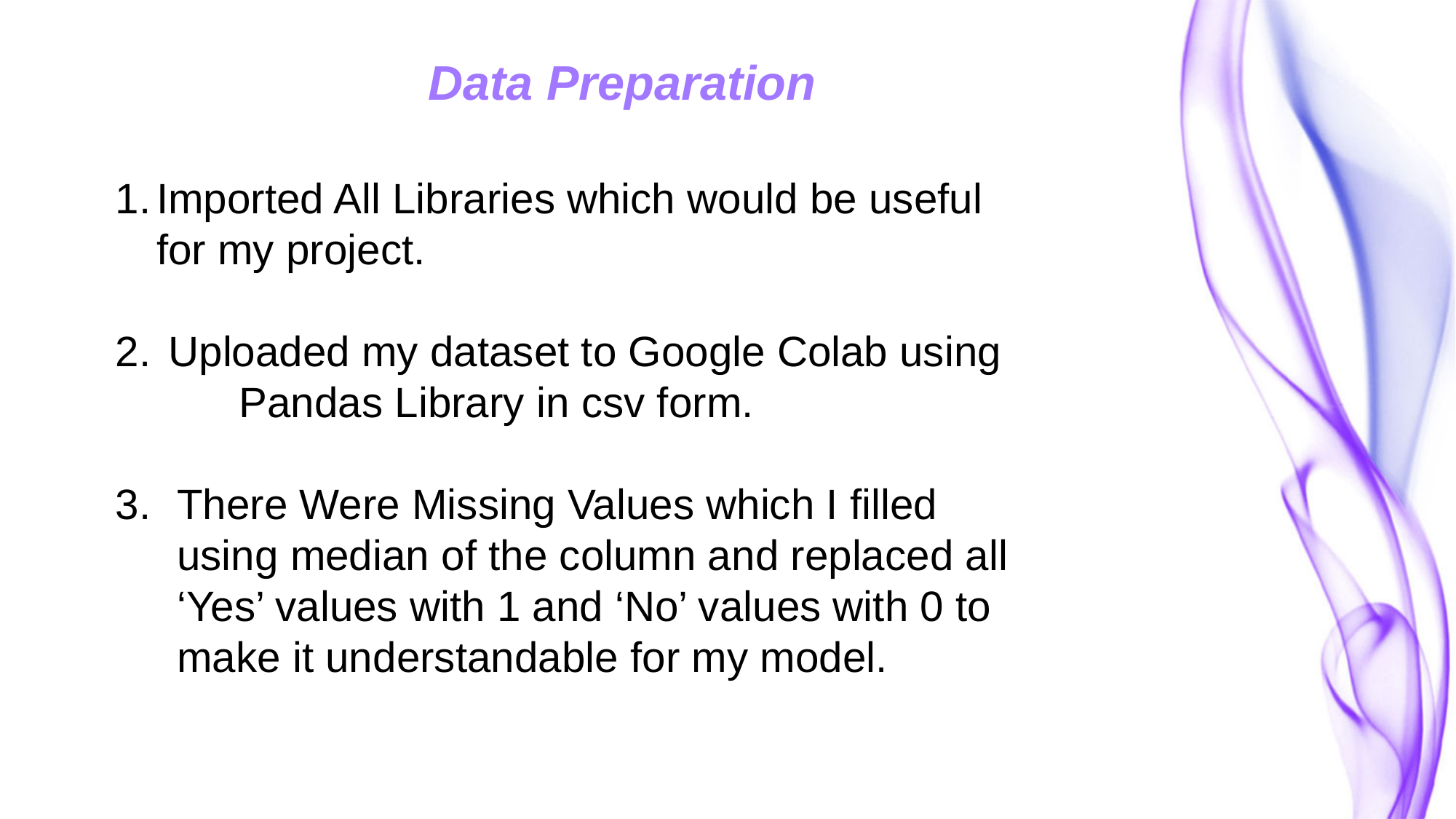

Data Preparation
Imported All Libraries which would be useful for my project.

 Uploaded my dataset to Google Colab using        Pandas Library in csv form.

There Were Missing Values which I filled using median of the column and replaced all ‘Yes’ values with 1 and ‘No’ values with 0 to make it understandable for my model.